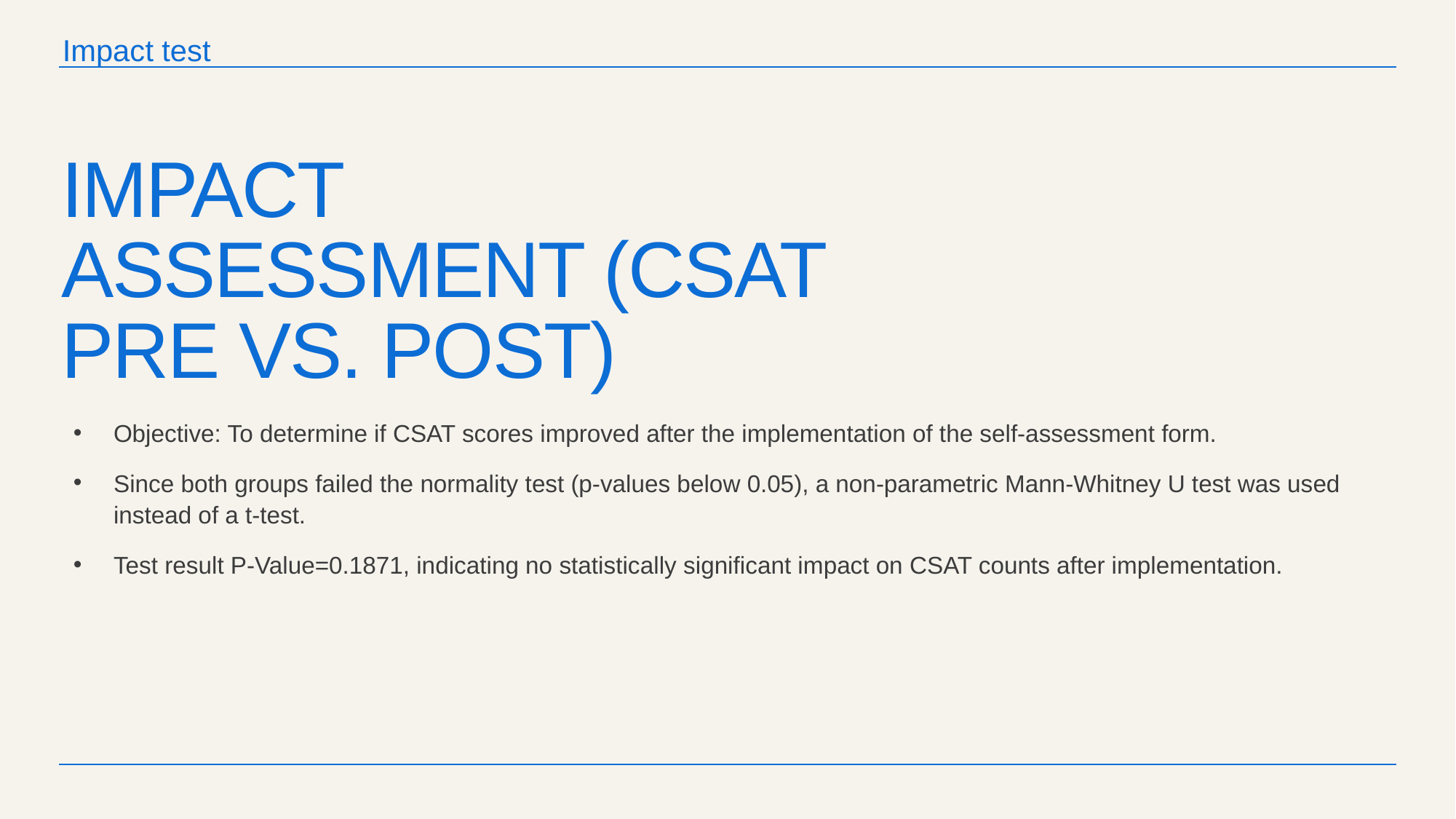

Impact test
# IMPACT ASSESSMENT (CSAT PRE VS. POST)
Objective: To determine if CSAT scores improved after the implementation of the self-assessment form.
Since both groups failed the normality test (p-values below 0.05), a non-parametric Mann-Whitney U test was used instead of a t-test.
Test result P-Value=0.1871, indicating no statistically significant impact on CSAT counts after implementation.